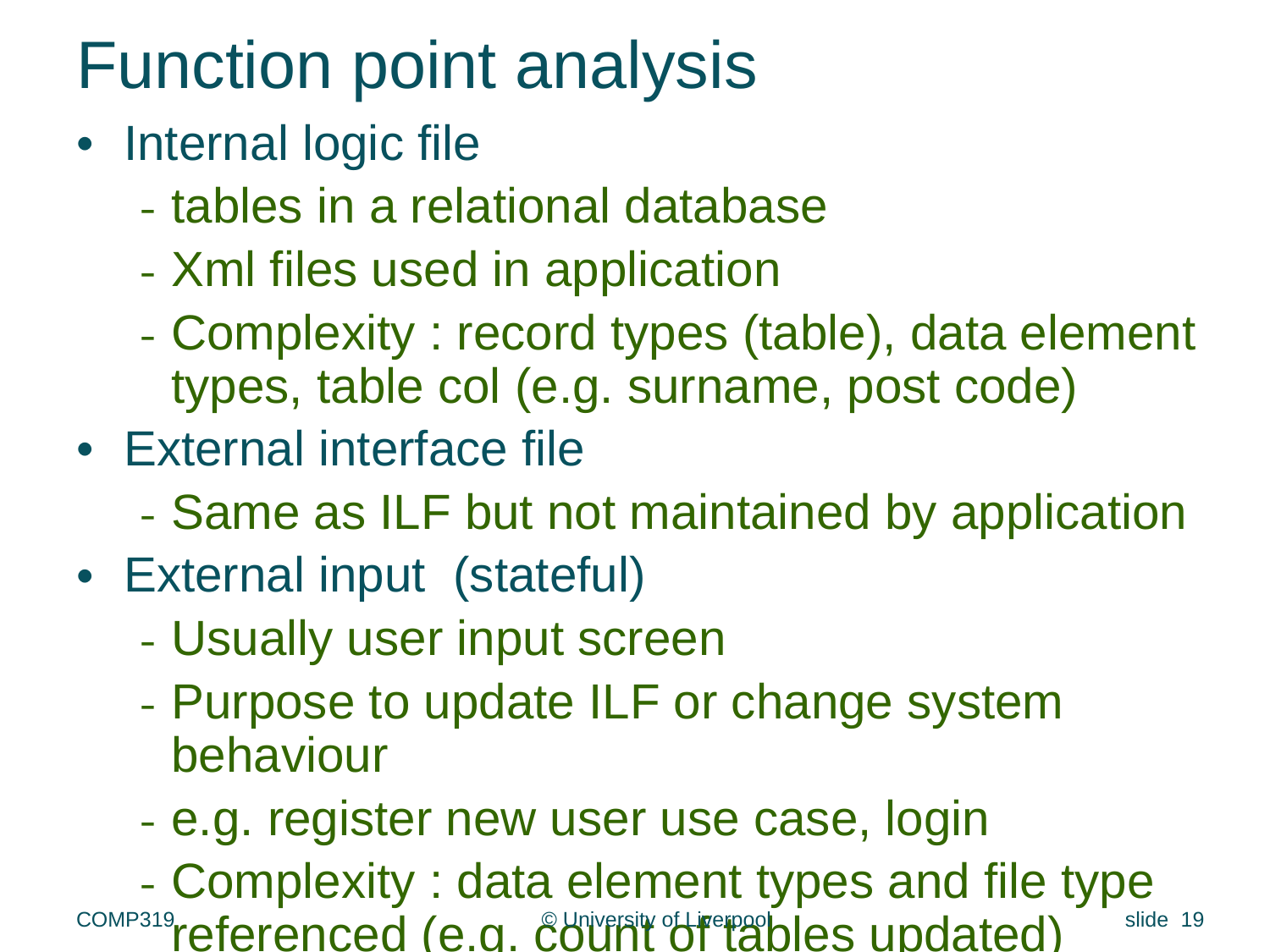

# Function point analysis
Internal logic file
tables in a relational database
Xml files used in application
Complexity : record types (table), data element types, table col (e.g. surname, post code)
External interface file
Same as ILF but not maintained by application
External input  (stateful)
Usually user input screen
Purpose to update ILF or change system behaviour
e.g. register new user use case, login
Complexity : data element types and file type referenced (e.g. count of tables updated)

COMP319
© University of Liverpool
slide  19